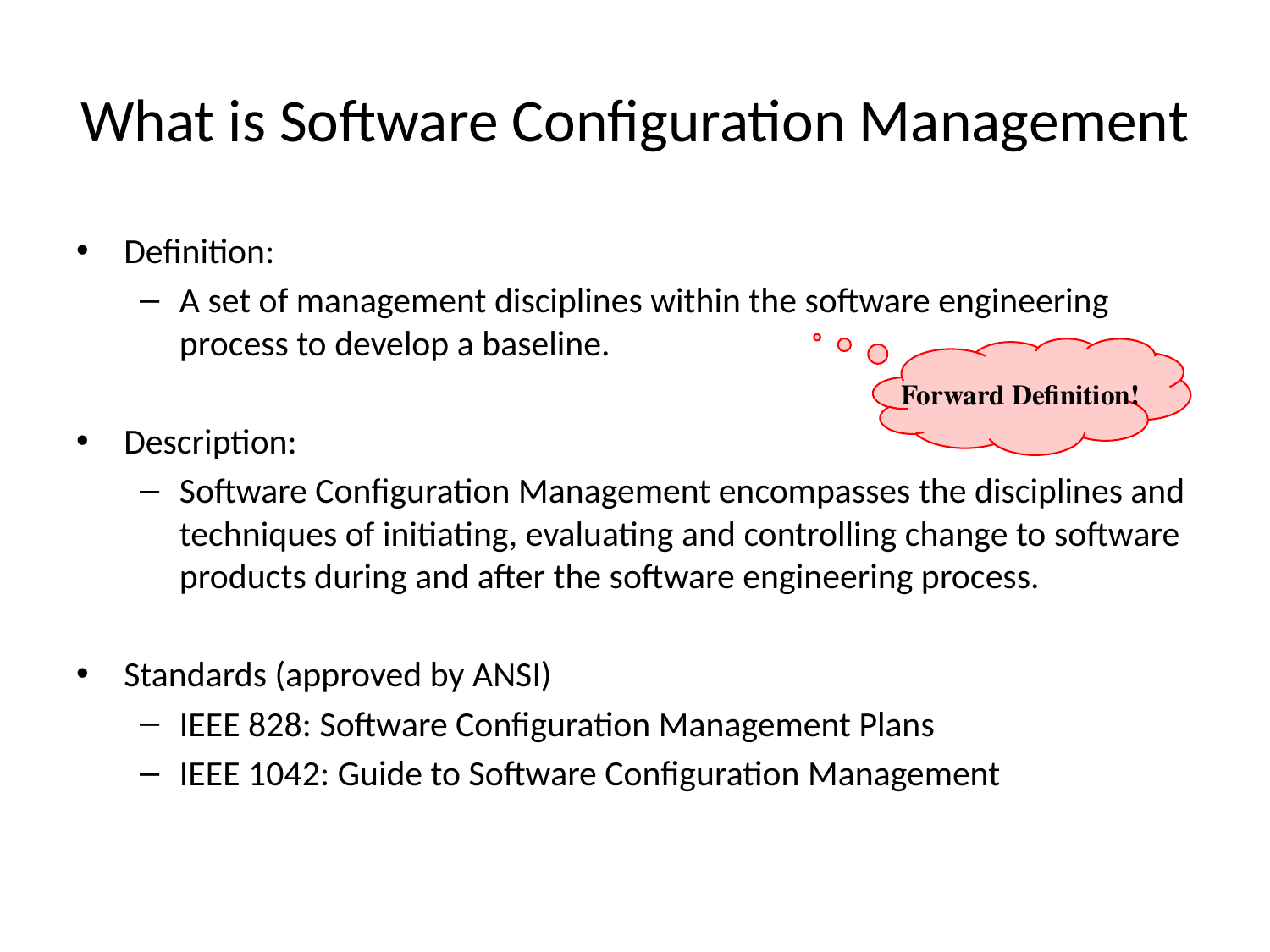

# What is Software Configuration Management
Definition:
A set of management disciplines within the software engineering process to develop a baseline.

Description:
Software Configuration Management encompasses the disciplines and techniques of initiating, evaluating and controlling change to software products during and after the software engineering process.

Standards (approved by ANSI)
IEEE 828: Software Configuration Management Plans
IEEE 1042: Guide to Software Configuration Management
Forward Definition!